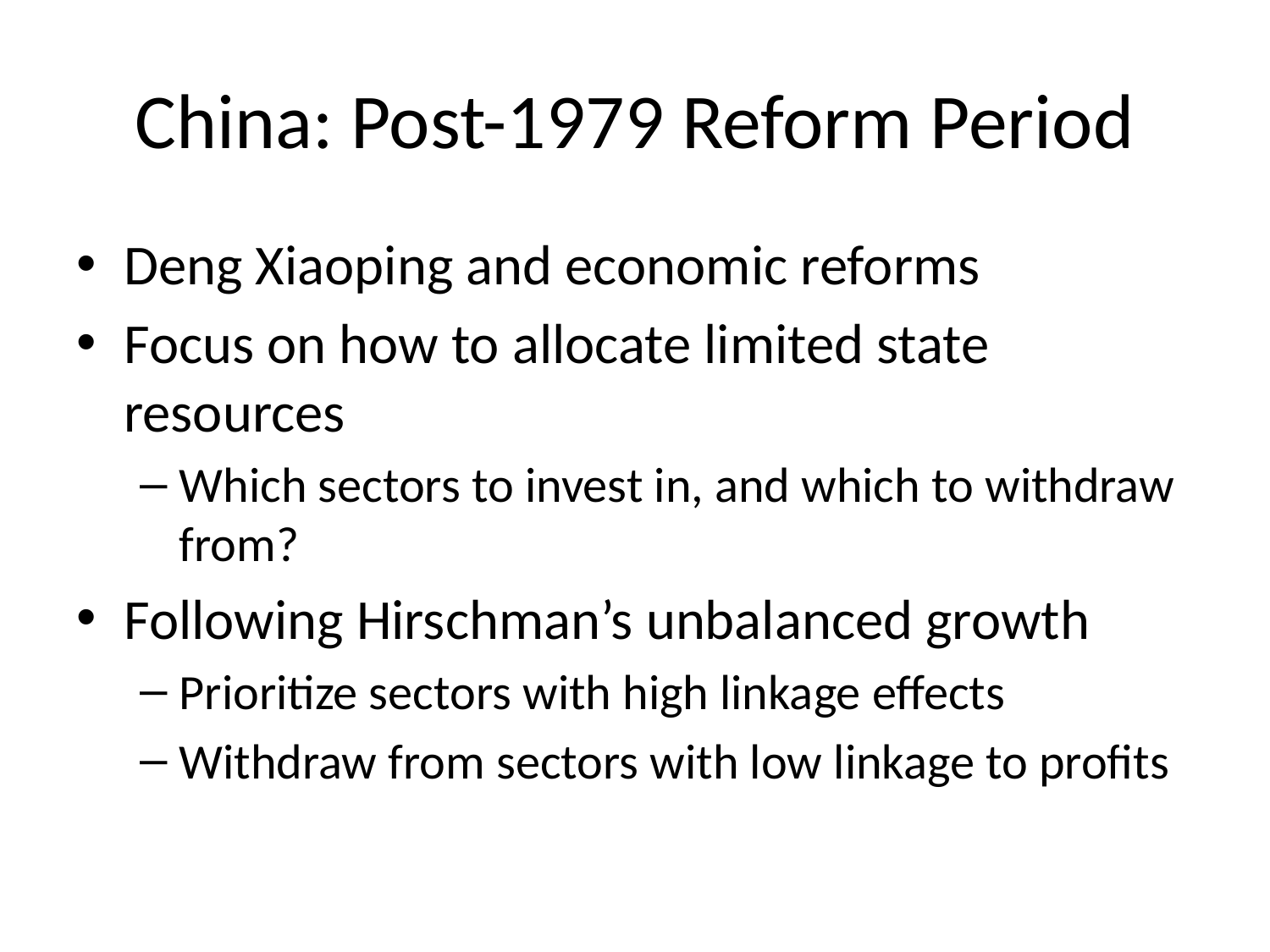

# China: Post-1979 Reform Period
Deng Xiaoping and economic reforms
Focus on how to allocate limited state resources
Which sectors to invest in, and which to withdraw from?
Following Hirschman’s unbalanced growth
Prioritize sectors with high linkage effects
Withdraw from sectors with low linkage to profits